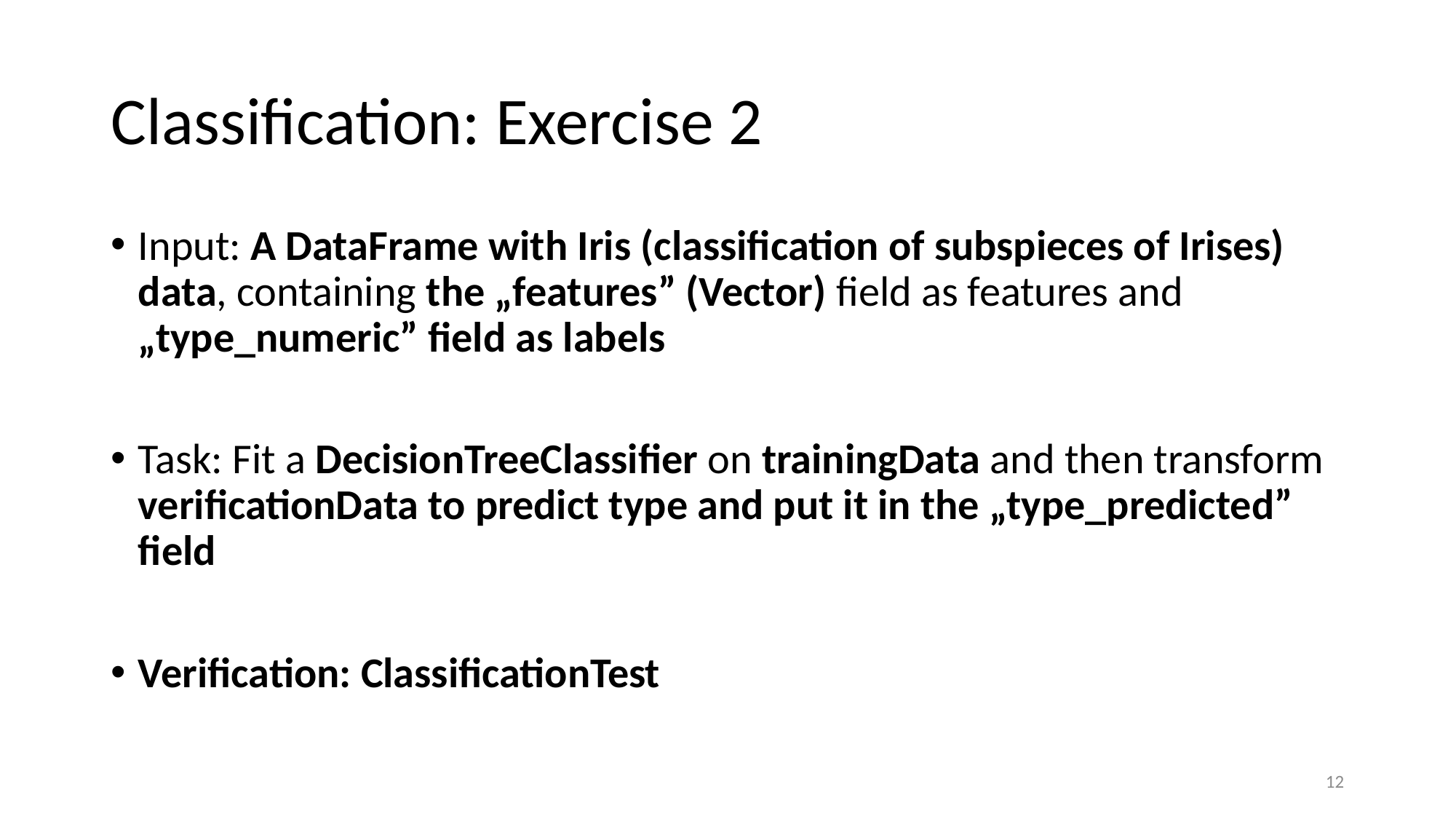

# Classification: Exercise 2
Input: A DataFrame with Iris (classification of subspieces of Irises) data, containing the „features” (Vector) field as features and „type_numeric” field as labels

Task: Fit a DecisionTreeClassifier on trainingData and then transform verificationData to predict type and put it in the „type_predicted” field

Verification: ClassificationTest
12